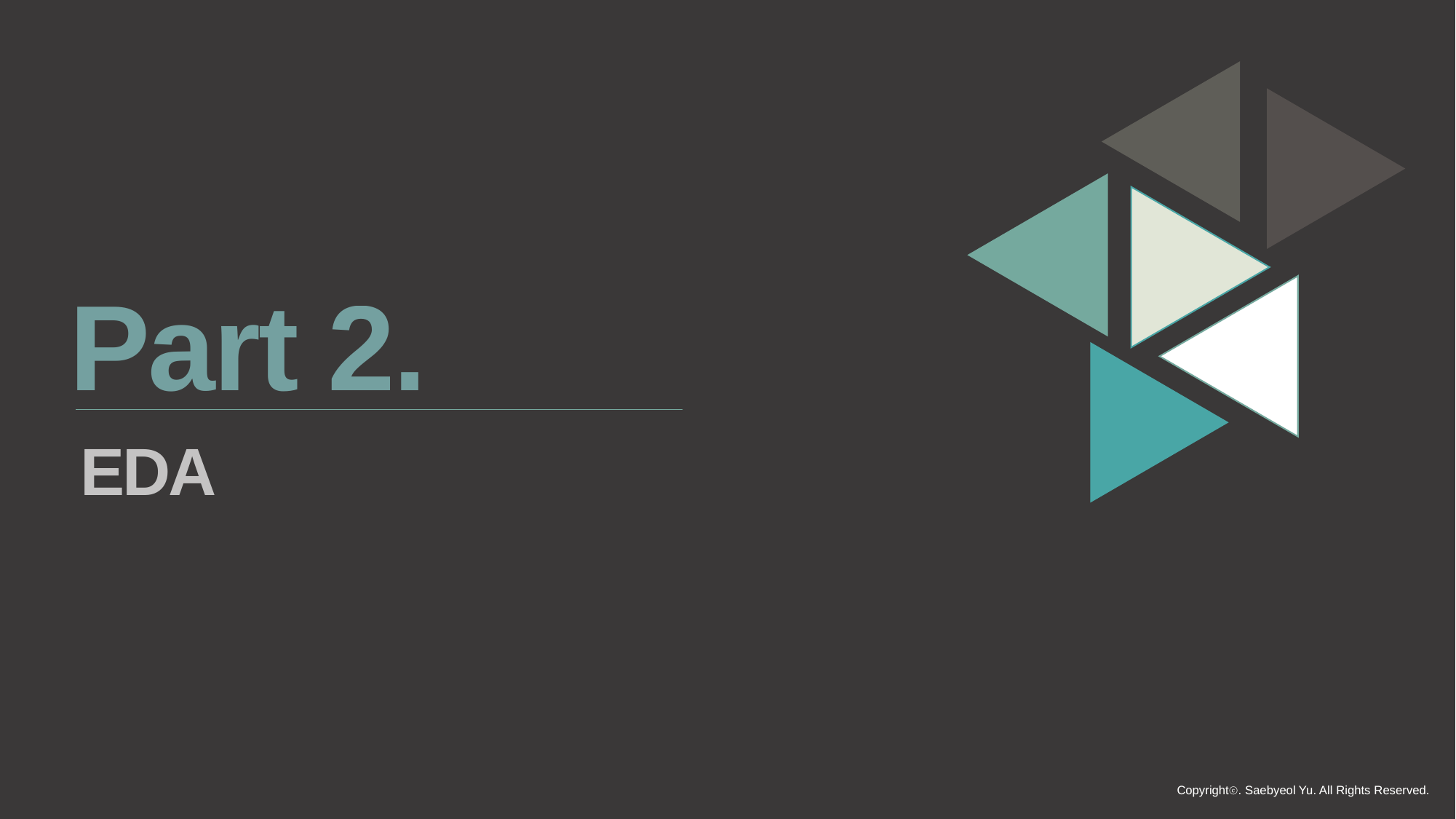

Part 2.
EDA

Copyrightⓒ. Saebyeol Yu. All Rights Reserved.